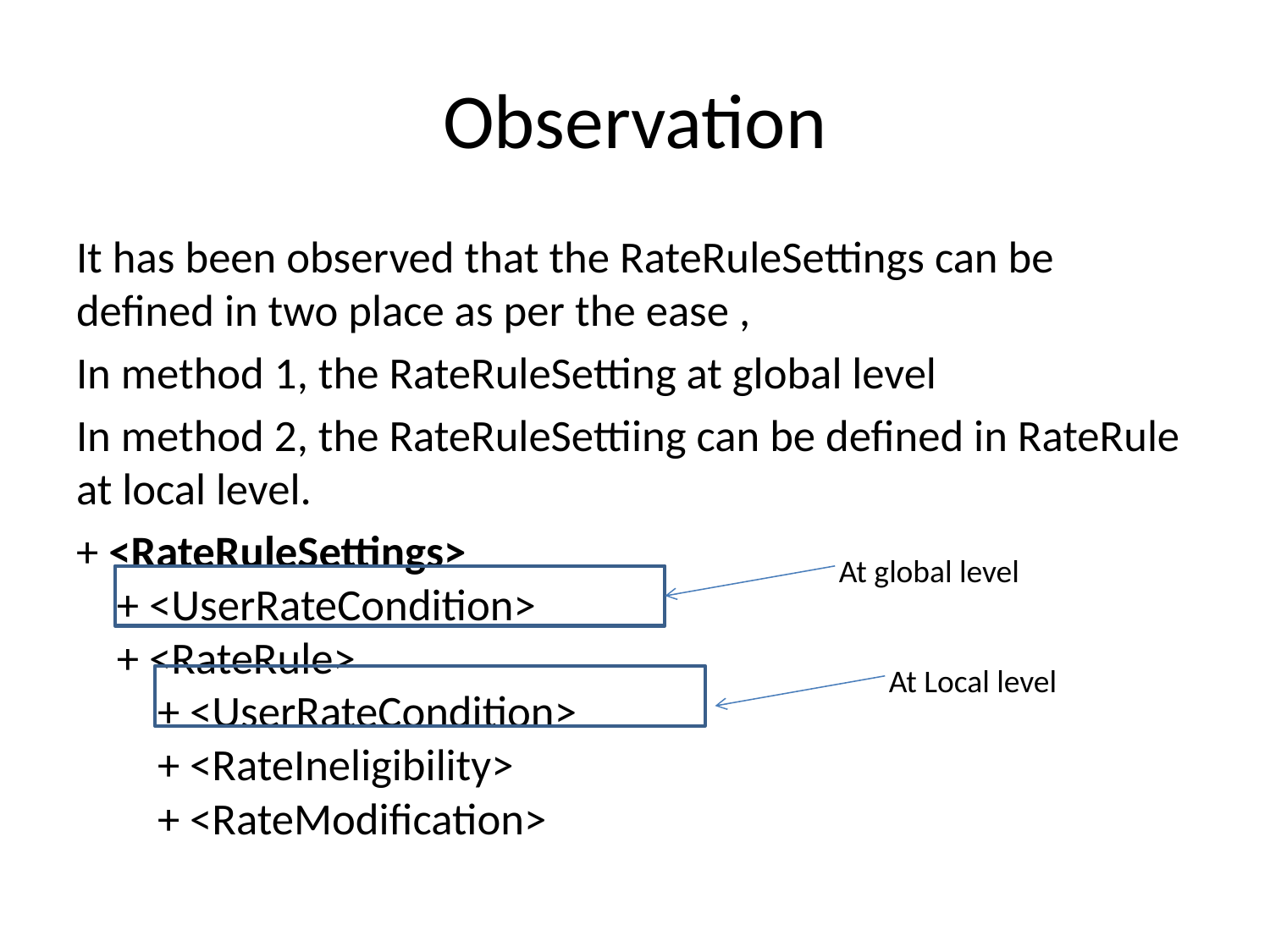

# Observation
It has been observed that the RateRuleSettings can be defined in two place as per the ease ,
In method 1, the RateRuleSetting at global level
In method 2, the RateRuleSettiing can be defined in RateRule at local level.
+ <RateRuleSettings>
    + <UserRateCondition>
    + <RateRule>
        + <UserRateCondition>
        + <RateIneligibility>
        + <RateModification>

At global level

At Local level